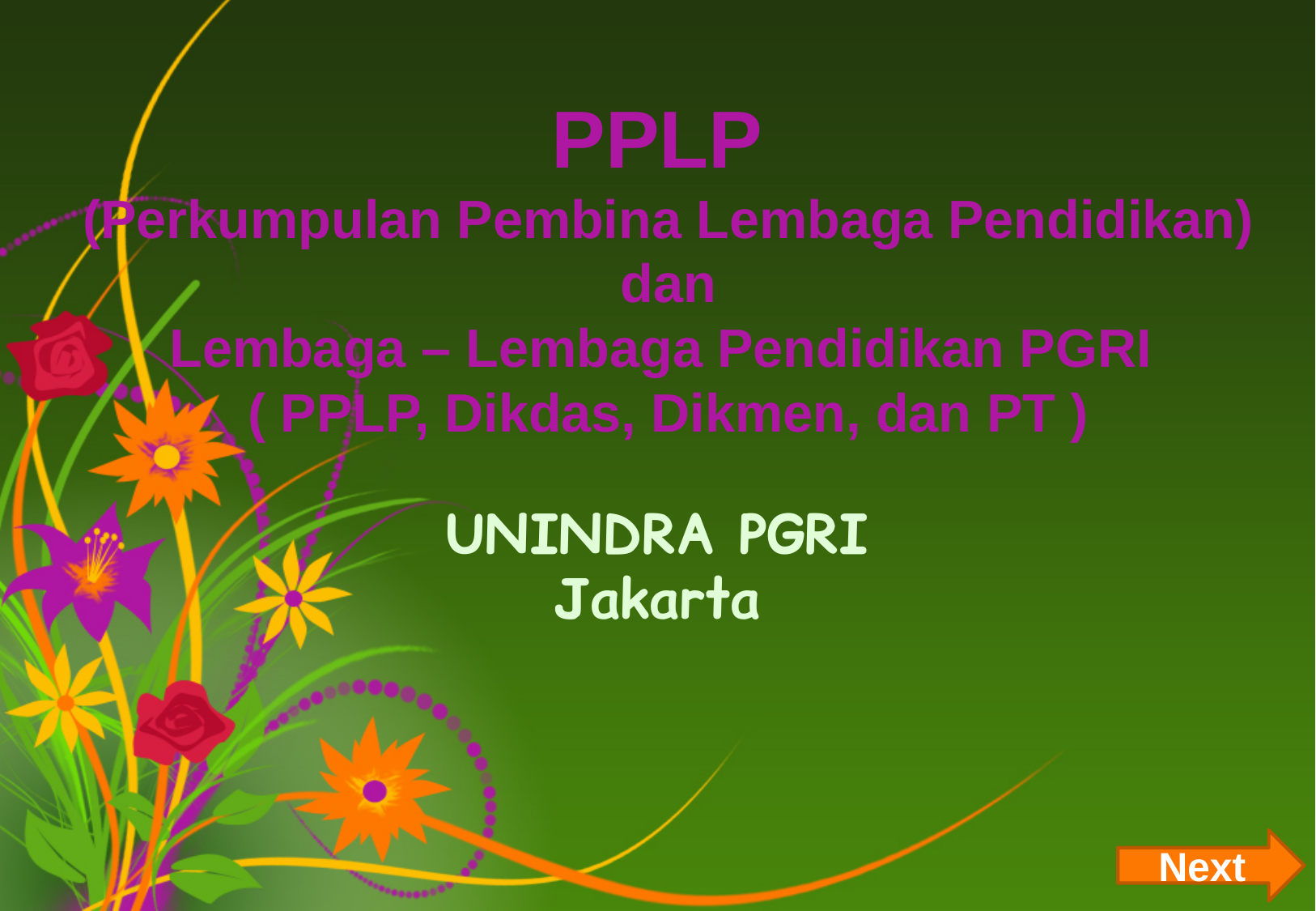

PPLP
(Perkumpulan Pembina Lembaga Pendidikan)
 dan
Lembaga – Lembaga Pendidikan PGRI
( PPLP, Dikdas, Dikmen, dan PT )

UNINDRA PGRI
Jakarta
Next